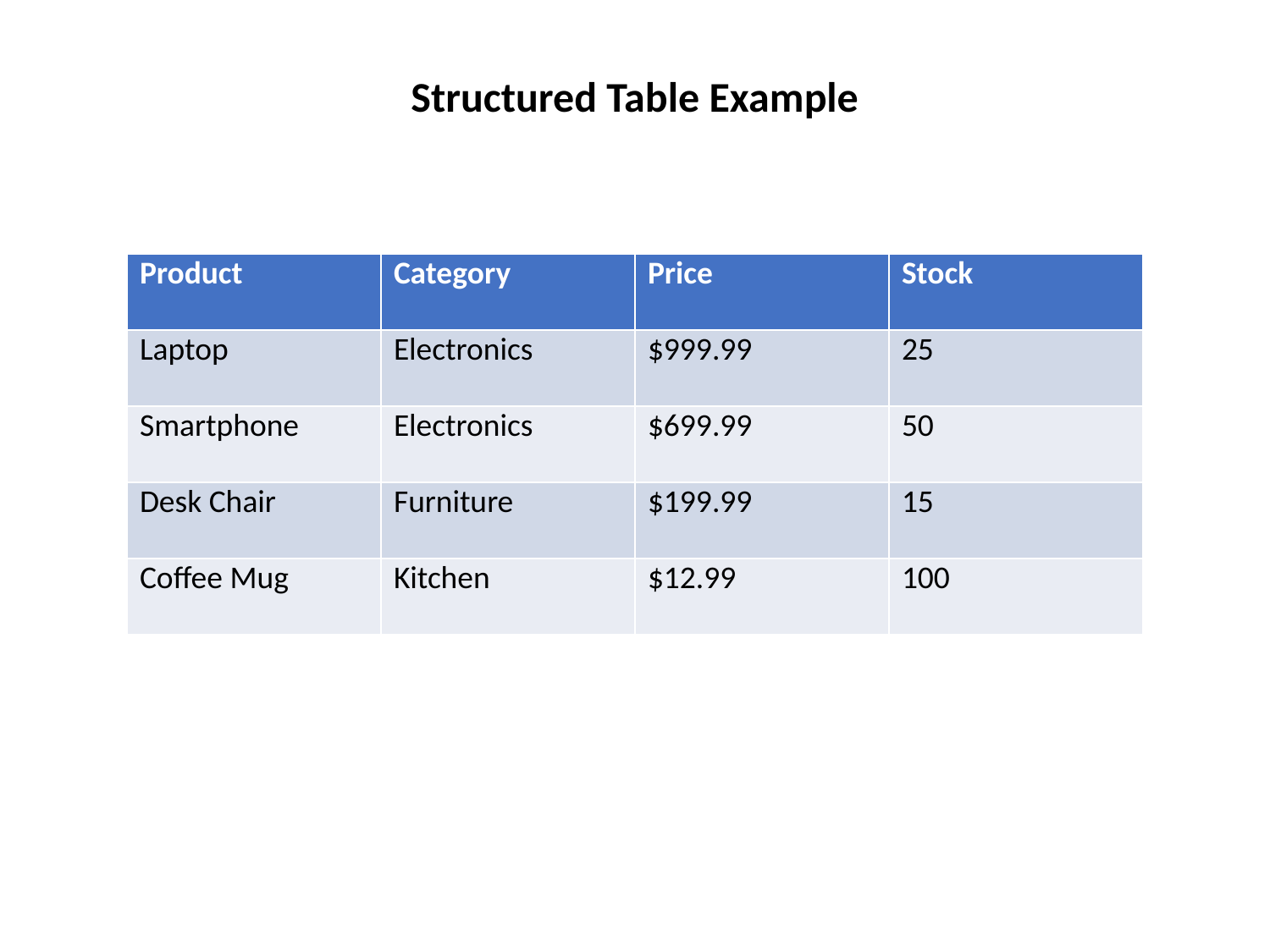

#
Structured Table Example
| Product | Category | Price | Stock |
| --- | --- | --- | --- |
| Laptop | Electronics | $999.99 | 25 |
| Smartphone | Electronics | $699.99 | 50 |
| Desk Chair | Furniture | $199.99 | 15 |
| Coffee Mug | Kitchen | $12.99 | 100 |